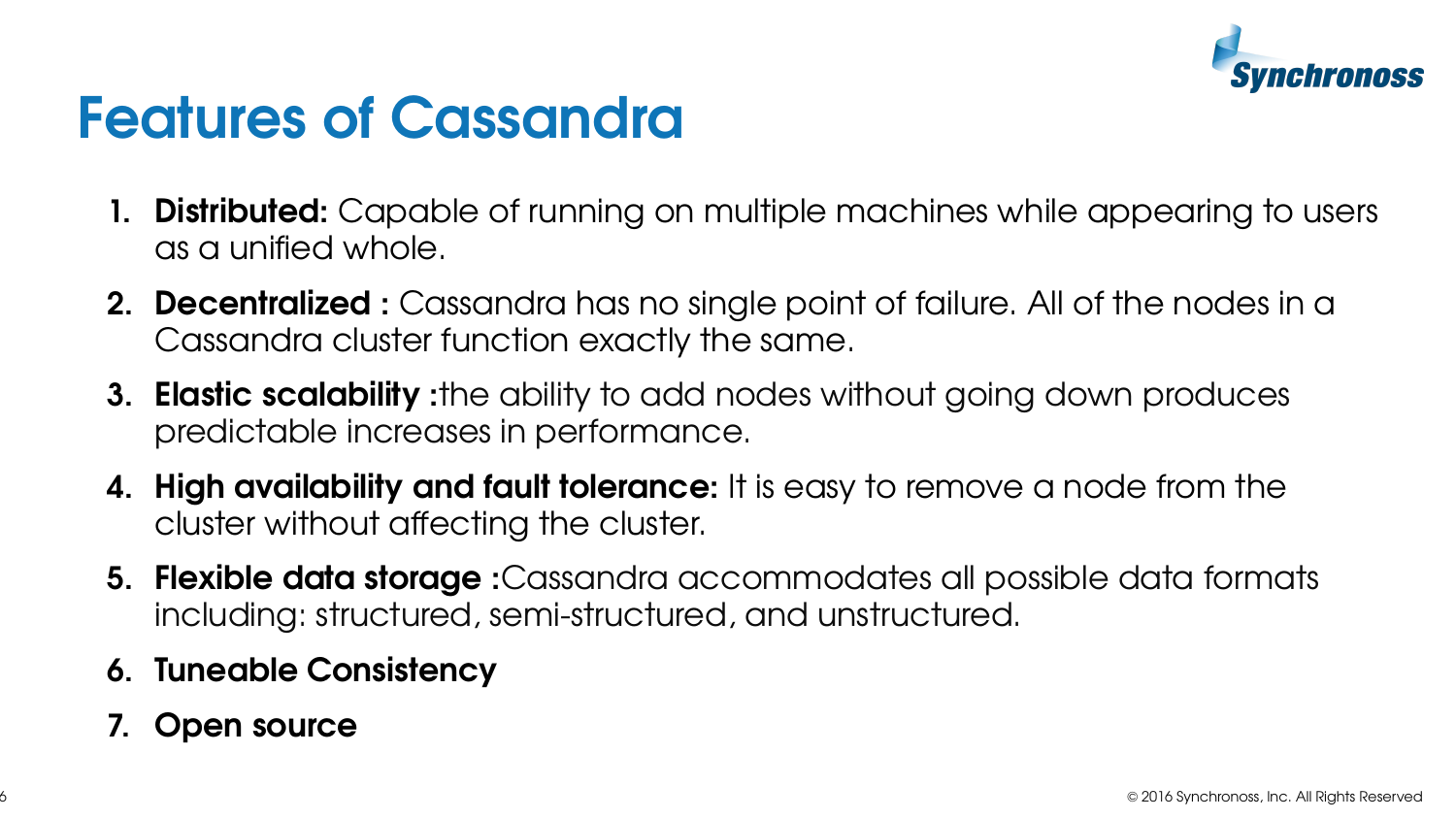

# Features of Cassandra
Distributed: Capable of running on multiple machines while appearing to users as a unified whole.
Decentralized : Cassandra has no single point of failure. All of the nodes in a Cassandra cluster function exactly the same.
Elastic scalability :the ability to add nodes without going down produces predictable increases in performance.
High availability and fault tolerance: It is easy to remove a node from the cluster without affecting the cluster.
Flexible data storage :Cassandra accommodates all possible data formats including: structured, semi-structured, and unstructured.
Tuneable Consistency
Open source